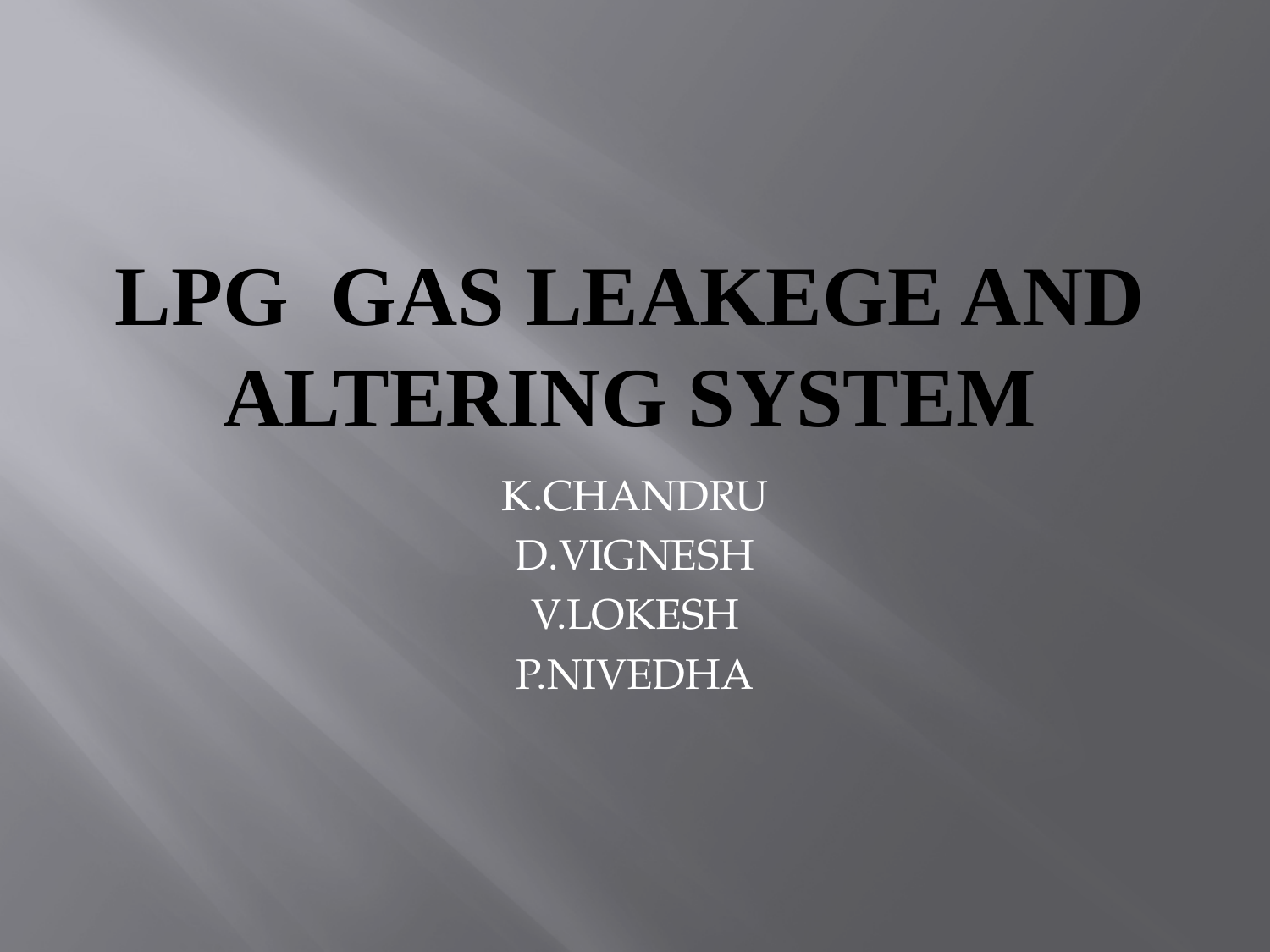

# LPG  GAS LEAKEGE AND ALTERING SYSTEM
K.CHANDRU
D.VIGNESH
V.LOKESH
P.NIVEDHA